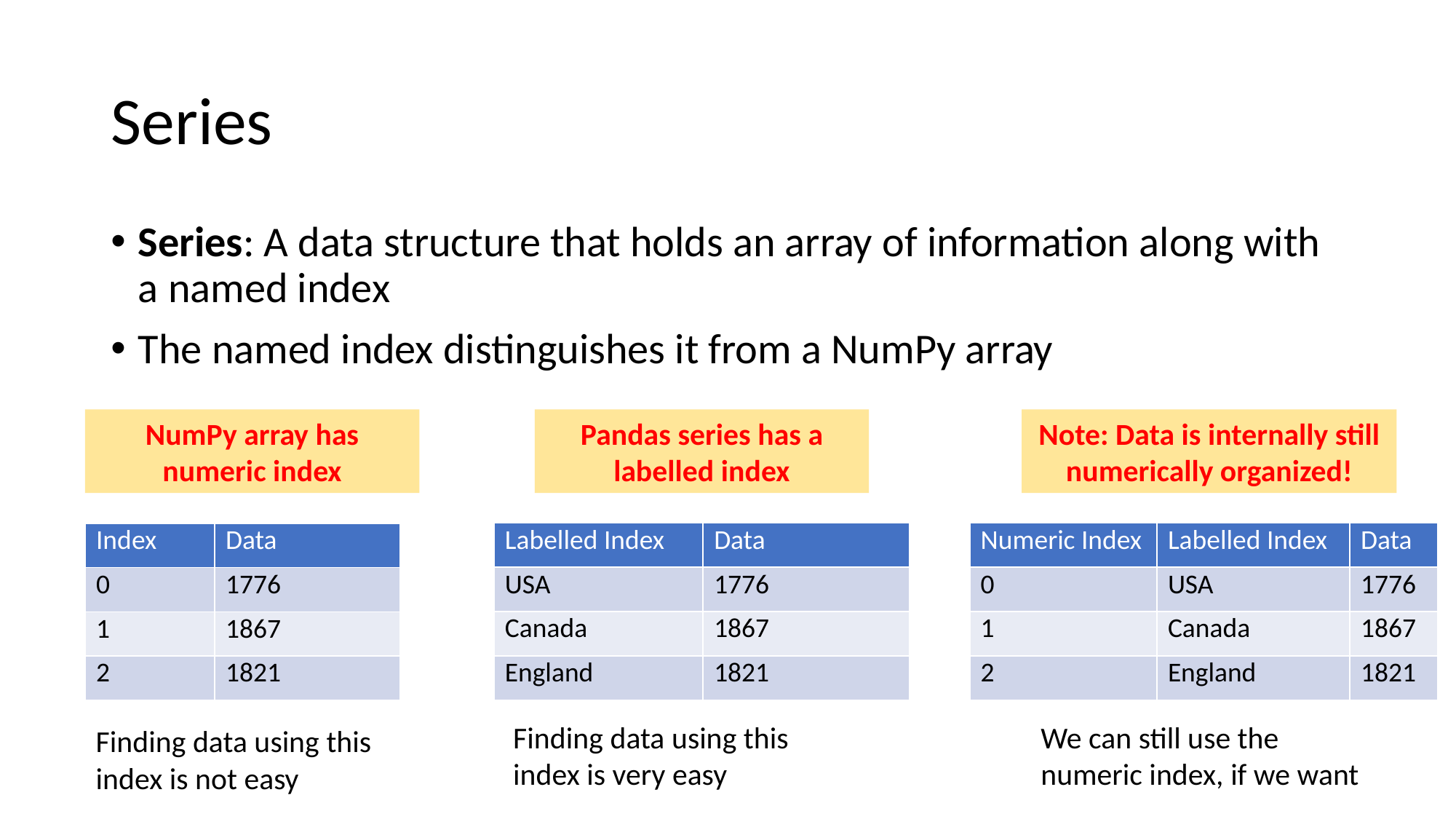

# Series
Series: A data structure that holds an array of information along with a named index
The named index distinguishes it from a NumPy array

Pandas series has a labelled index
Note: Data is internally still numerically organized!
NumPy array has numeric index
| Labelled Index | Data |
| --- | --- |
| USA | 1776 |
| Canada | 1867 |
| England | 1821 |
| Numeric Index | Labelled Index | Data |
| --- | --- | --- |
| 0 | USA | 1776 |
| 1 | Canada | 1867 |
| 2 | England | 1821 |
| Index | Data |
| --- | --- |
| 0 | 1776 |
| 1 | 1867 |
| 2 | 1821 |
Finding data using this index is very easy
We can still use the numeric index, if we want
Finding data using this index is not easy